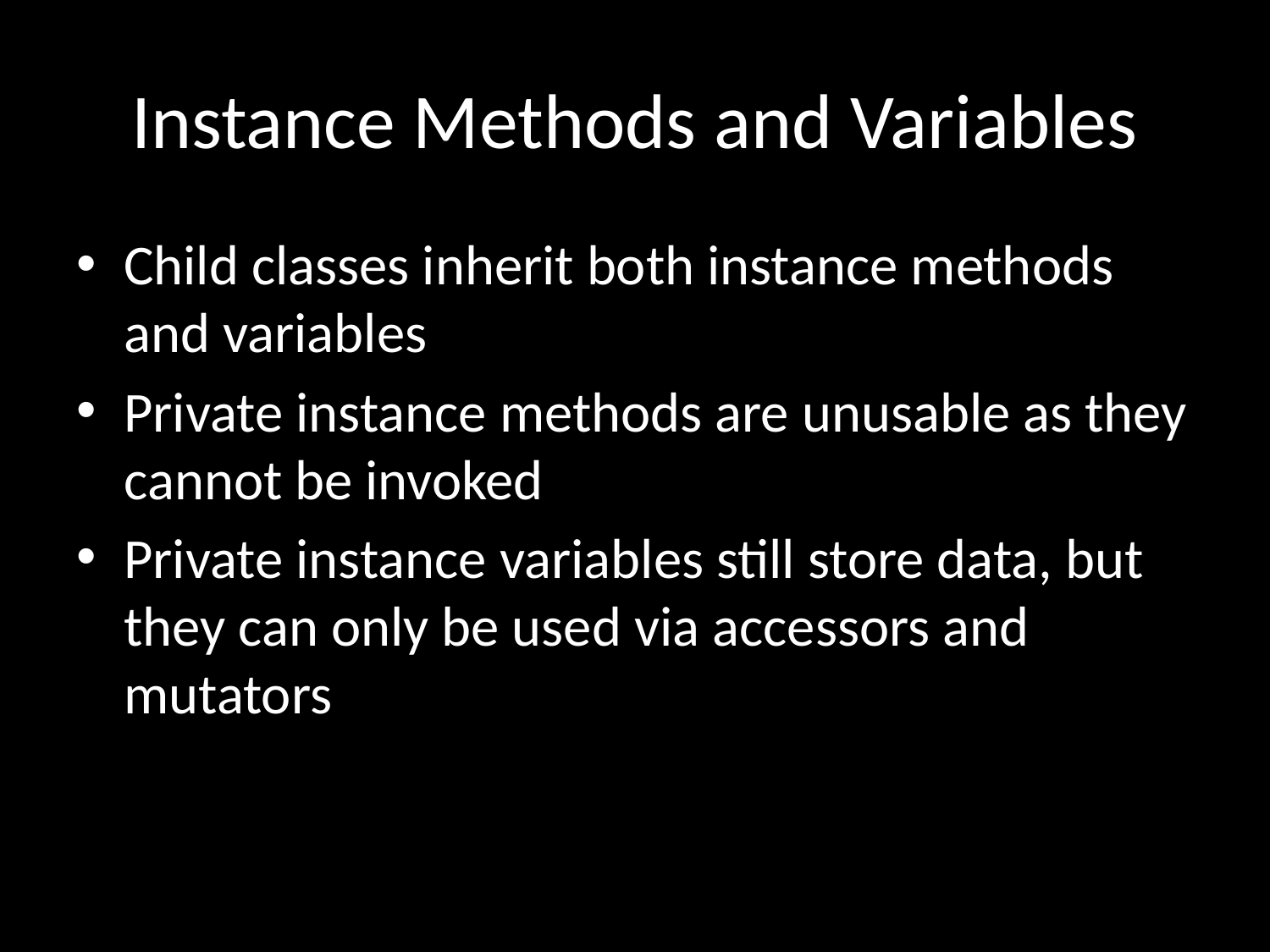

# Instance Methods and Variables
Child classes inherit both instance methods and variables
Private instance methods are unusable as they cannot be invoked
Private instance variables still store data, but they can only be used via accessors and mutators